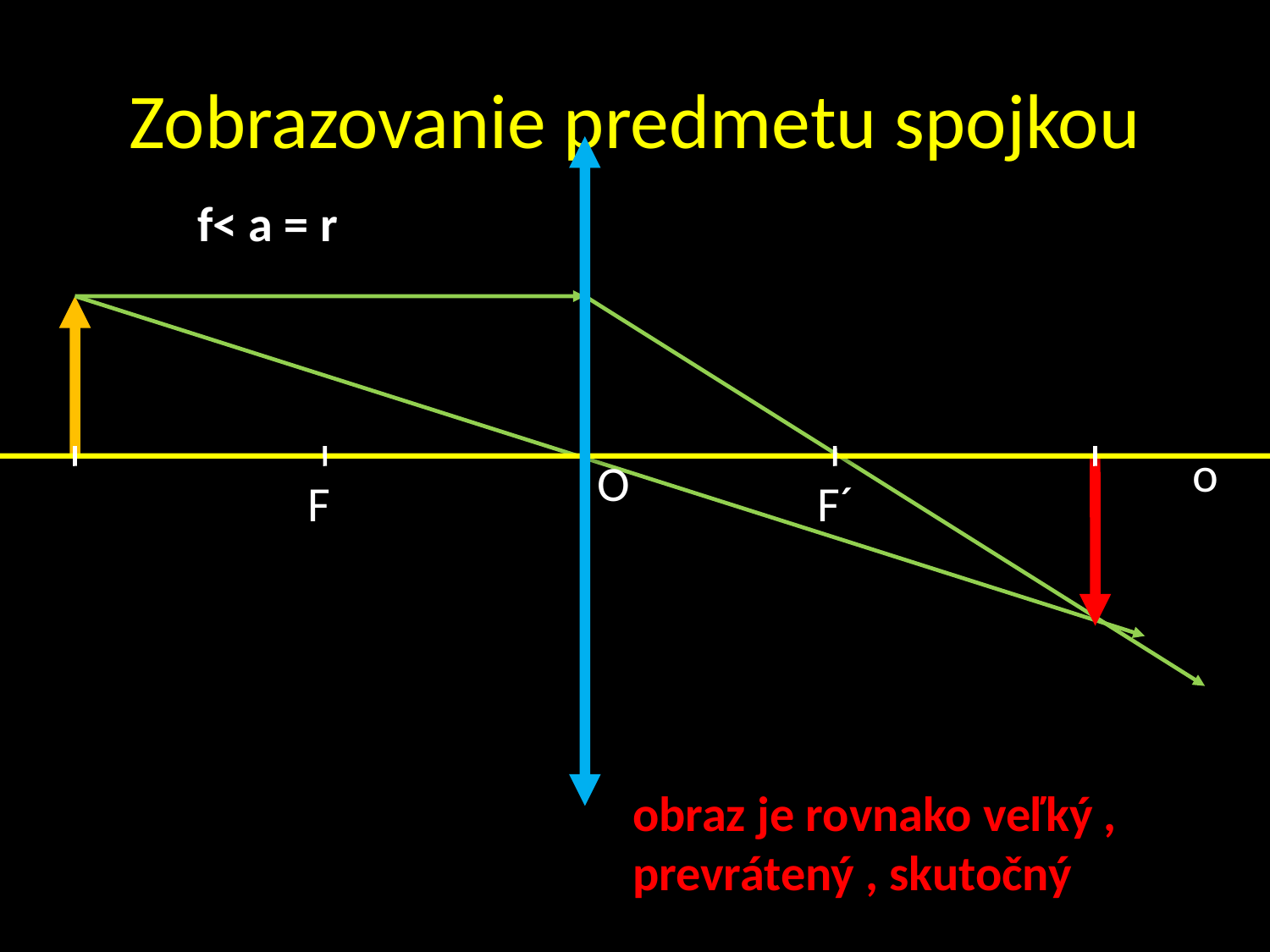

# Zobrazovanie predmetu spojkou

o

O

F
F´
f< a = r

obraz je rovnako veľký , prevrátený , skutočný